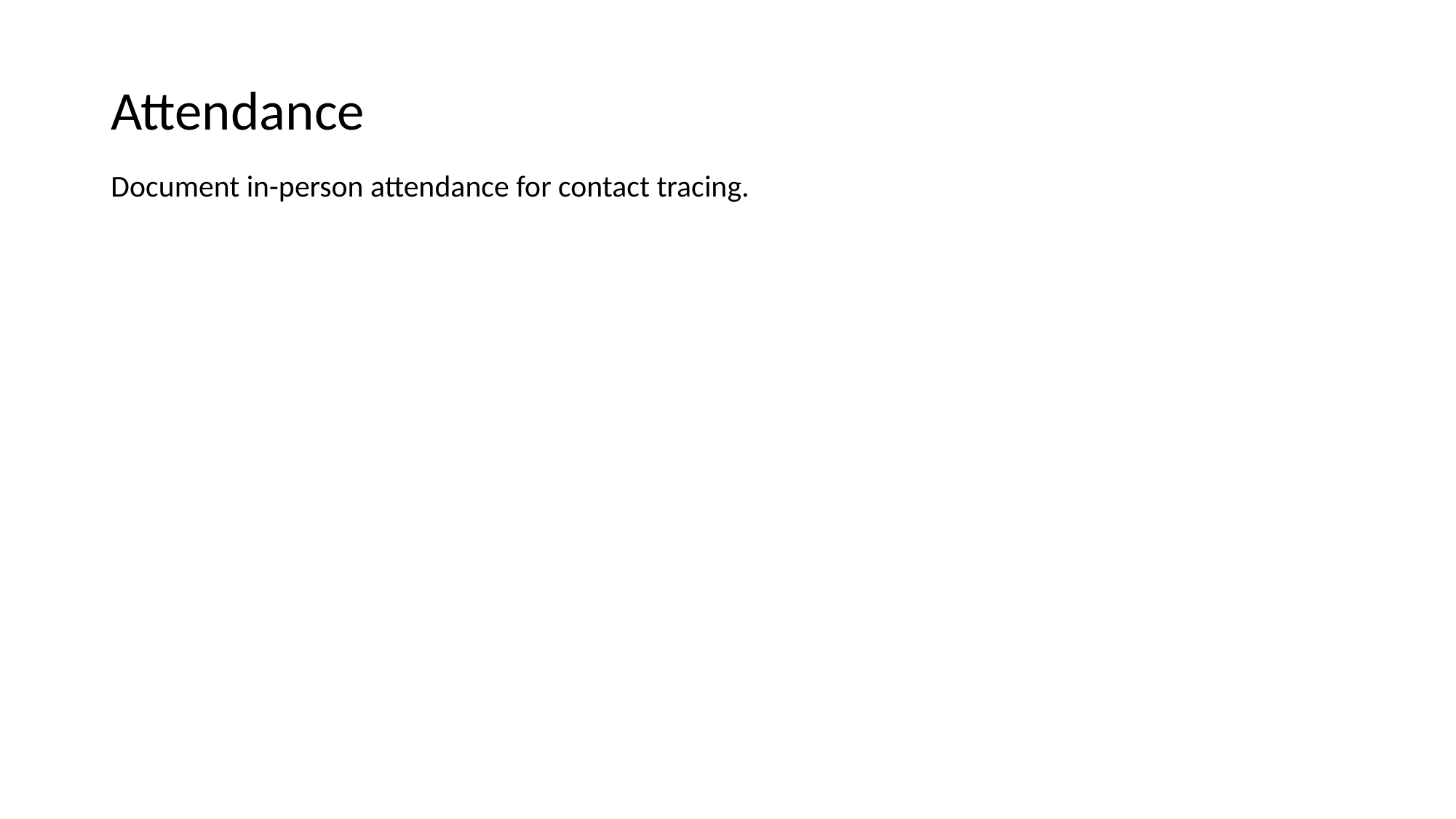

# Attendance
Document in-person attendance for contact tracing.